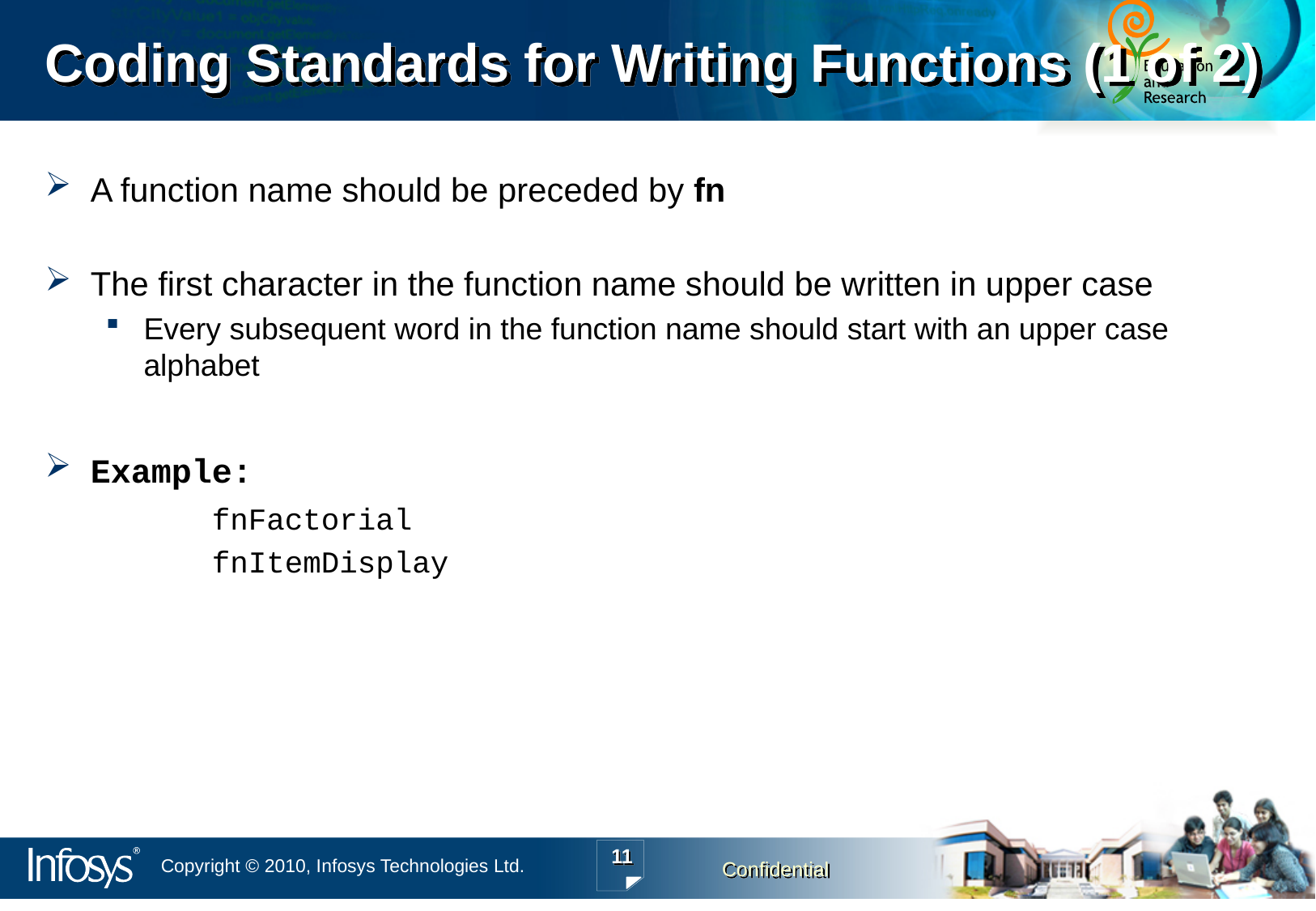

# Coding Standards for Writing Functions (1 of 2)
A function name should be preceded by fn

The first character in the function name should be written in upper case
Every subsequent word in the function name should start with an upper case alphabet

Example:
		fnFactorial
		fnItemDisplay